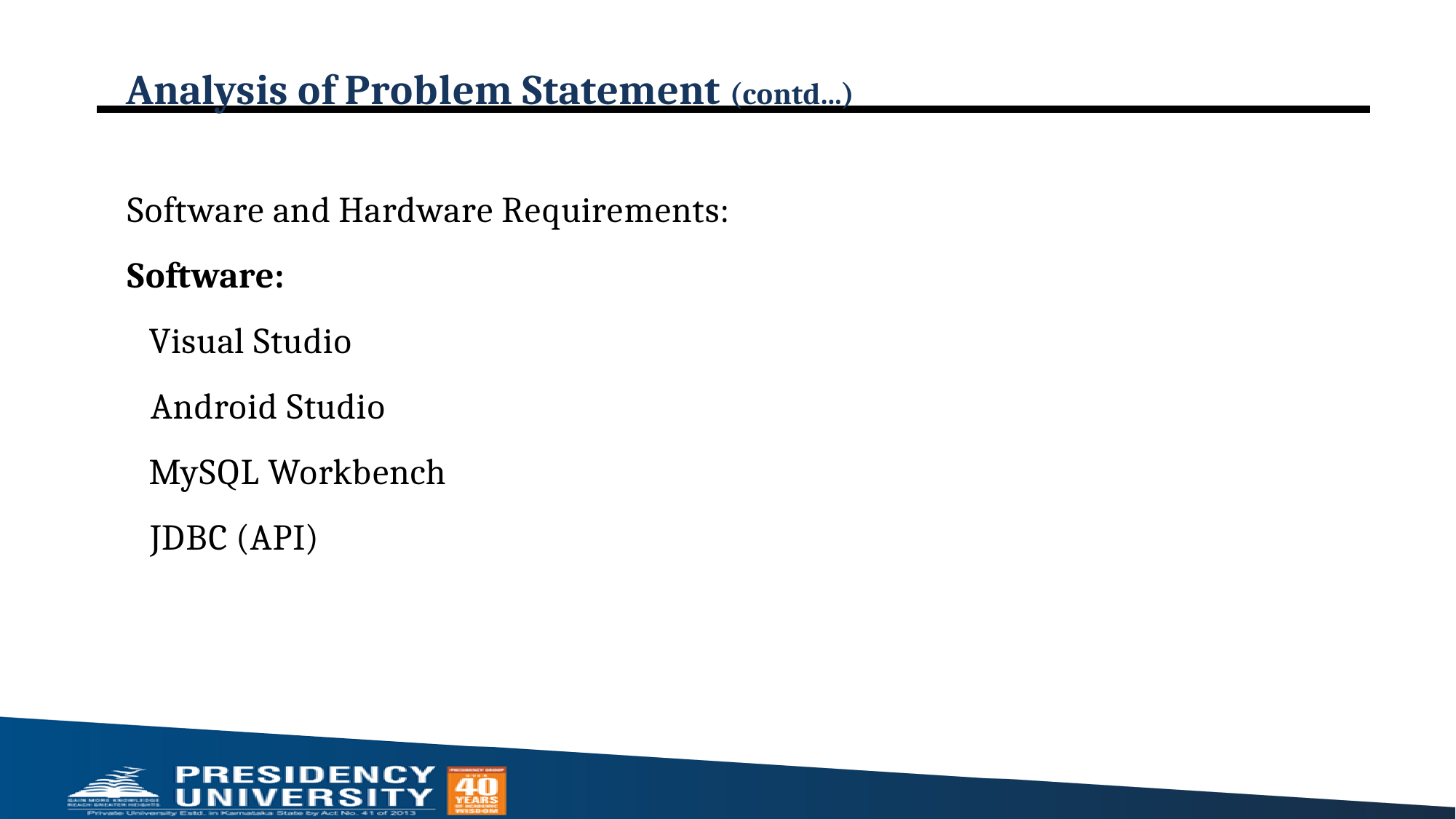

# Analysis of Problem Statement (contd...)
Software and Hardware Requirements:
Software:
Visual Studio
   Android Studio
   MySQL Workbench
   JDBC (API)